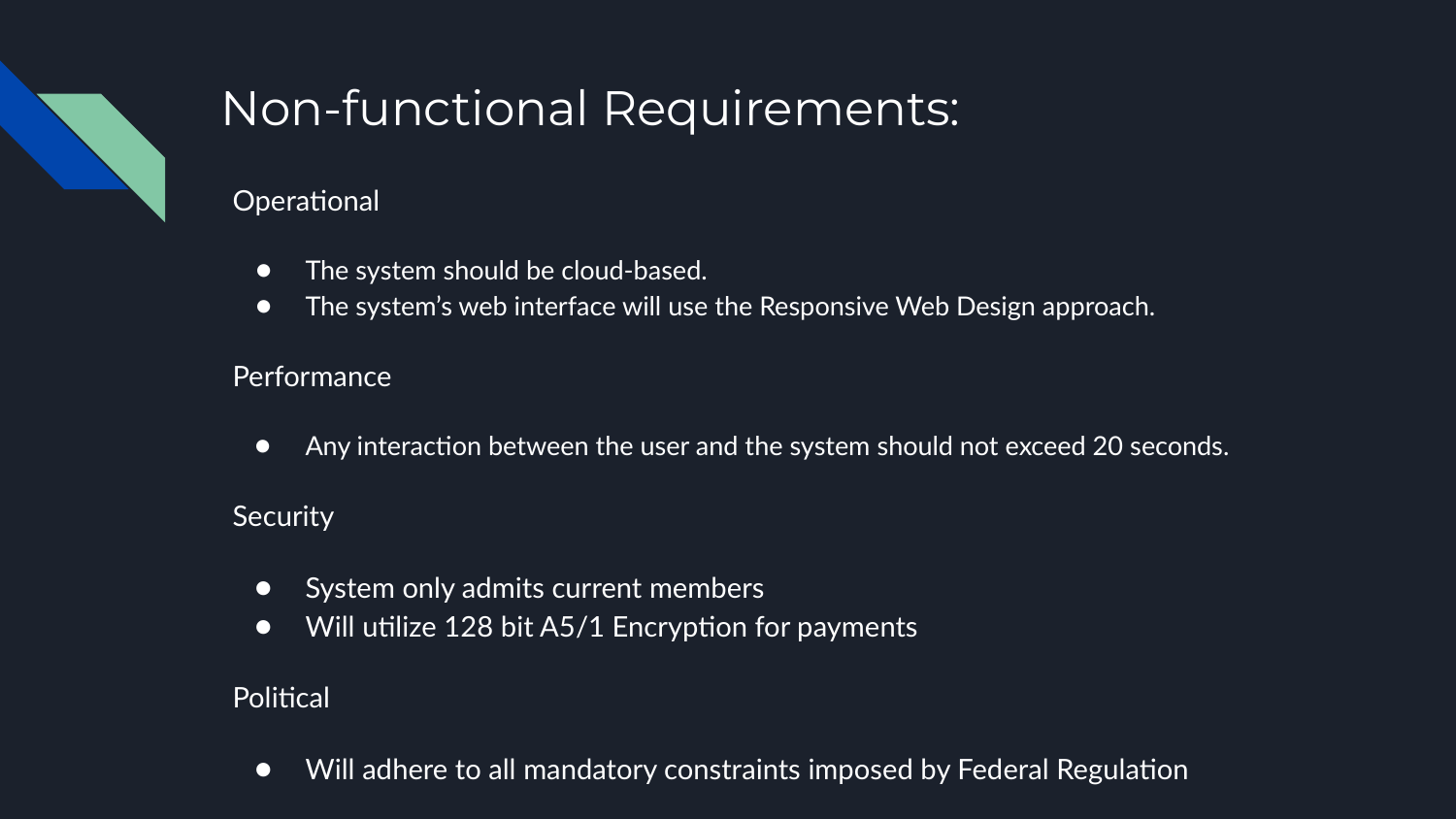

# Non-functional Requirements:
Operational
The system should be cloud-based.
The system’s web interface will use the Responsive Web Design approach.
Performance
Any interaction between the user and the system should not exceed 20 seconds.
Security
System only admits current members
Will utilize 128 bit A5/1 Encryption for payments
Political
Will adhere to all mandatory constraints imposed by Federal Regulation